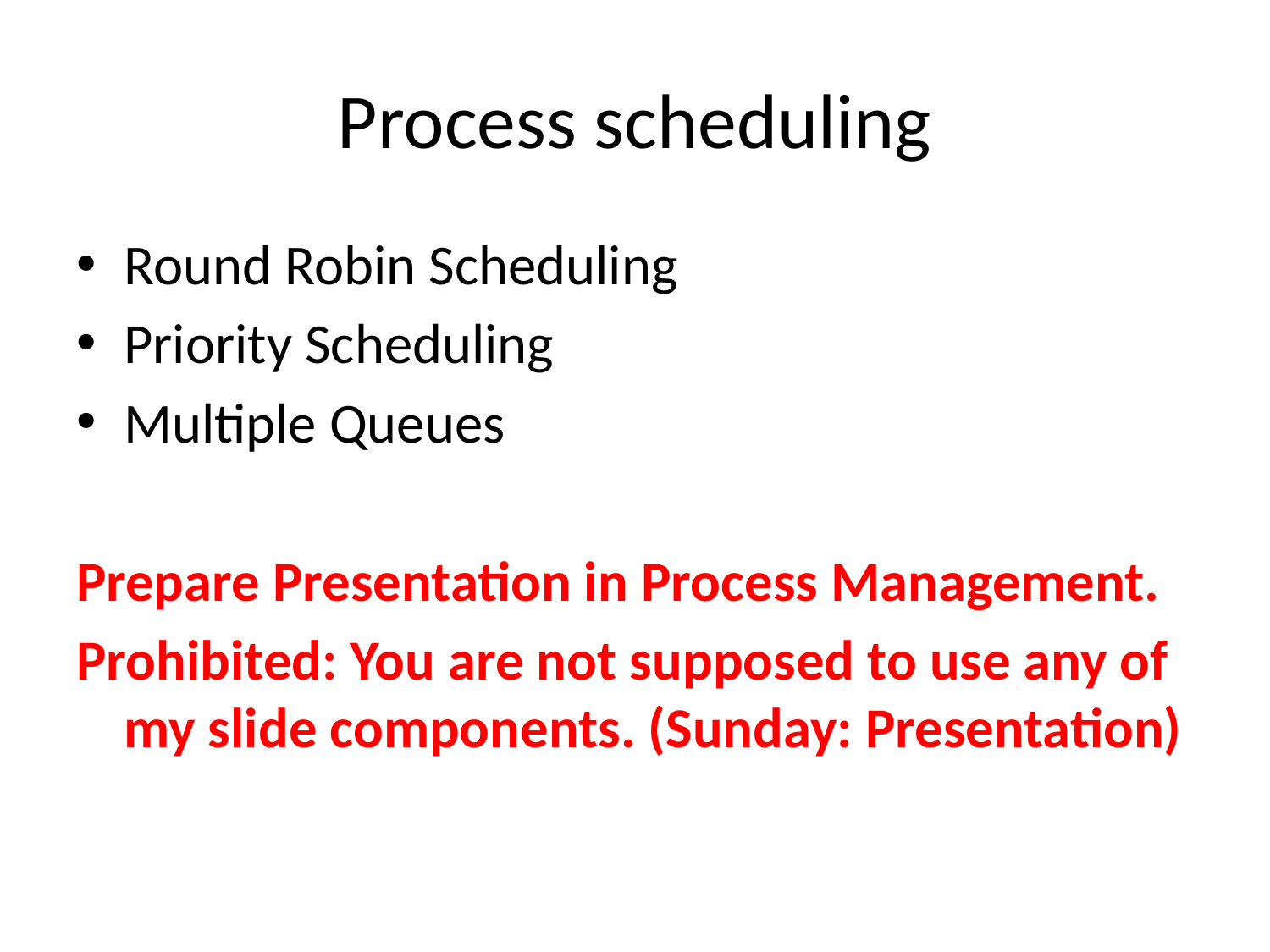

# Process scheduling
Round Robin Scheduling
Priority Scheduling
Multiple Queues

Prepare Presentation in Process Management.
Prohibited: You are not supposed to use any of my slide components. (Sunday: Presentation)